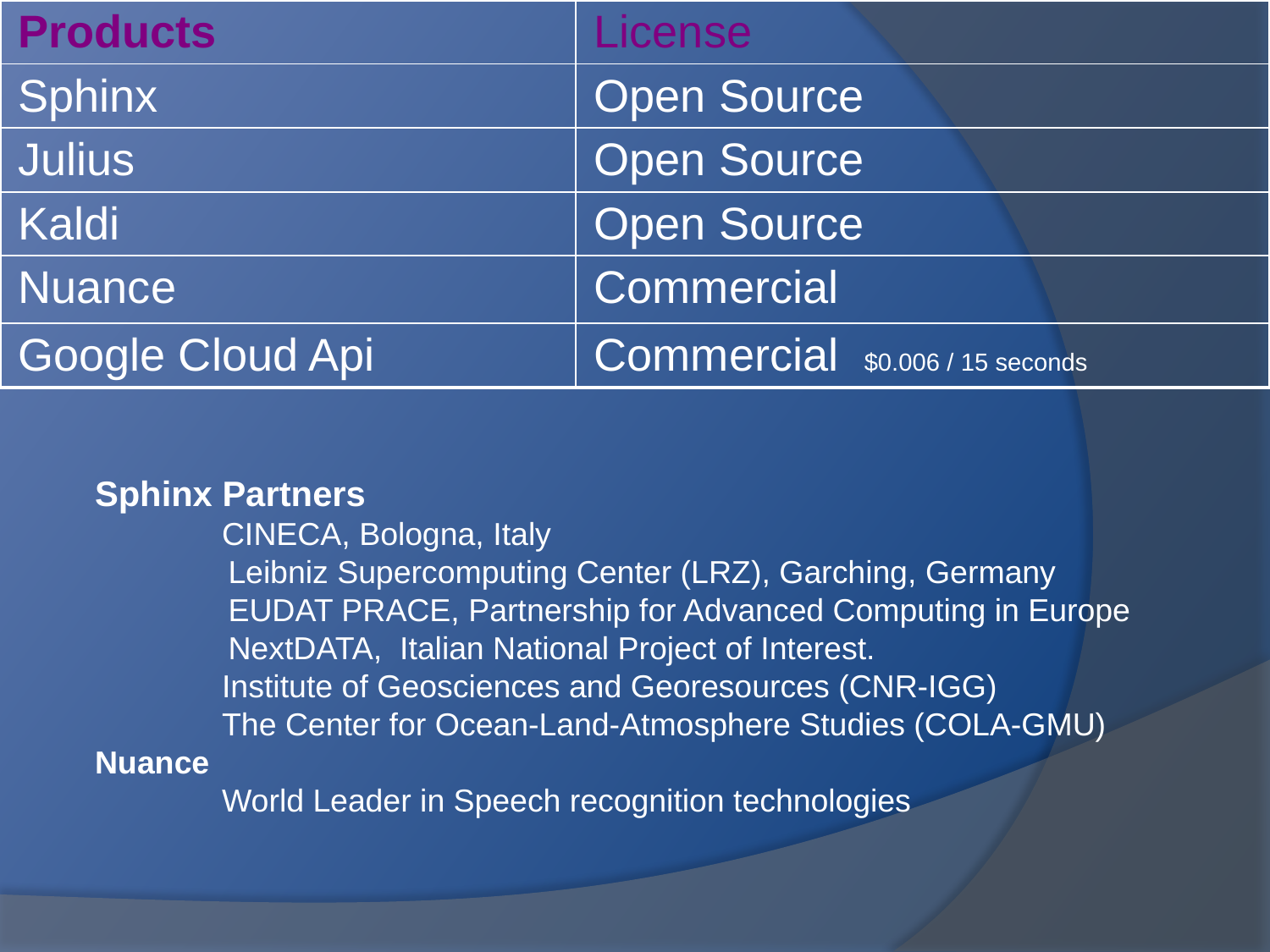

| Products | License |
| --- | --- |
| Sphinx | Open Source |
| Julius | Open Source |
| Kaldi | Open Source |
| Nuance | Commercial |
| Google Cloud Api | Commercial $0.006 / 15 seconds |
Sphinx Partners
	CINECA, Bologna, Italy
               Leibniz Supercomputing Center (LRZ), Garching, Germany
               EUDAT PRACE, Partnership for Advanced Computing in Europe
               NextDATA,  Italian National Project of Interest.
	Institute of Geosciences and Georesources (CNR-IGG)
	The Center for Ocean-Land-Atmosphere Studies (COLA-GMU)
Nuance
	World Leader in Speech recognition technologies